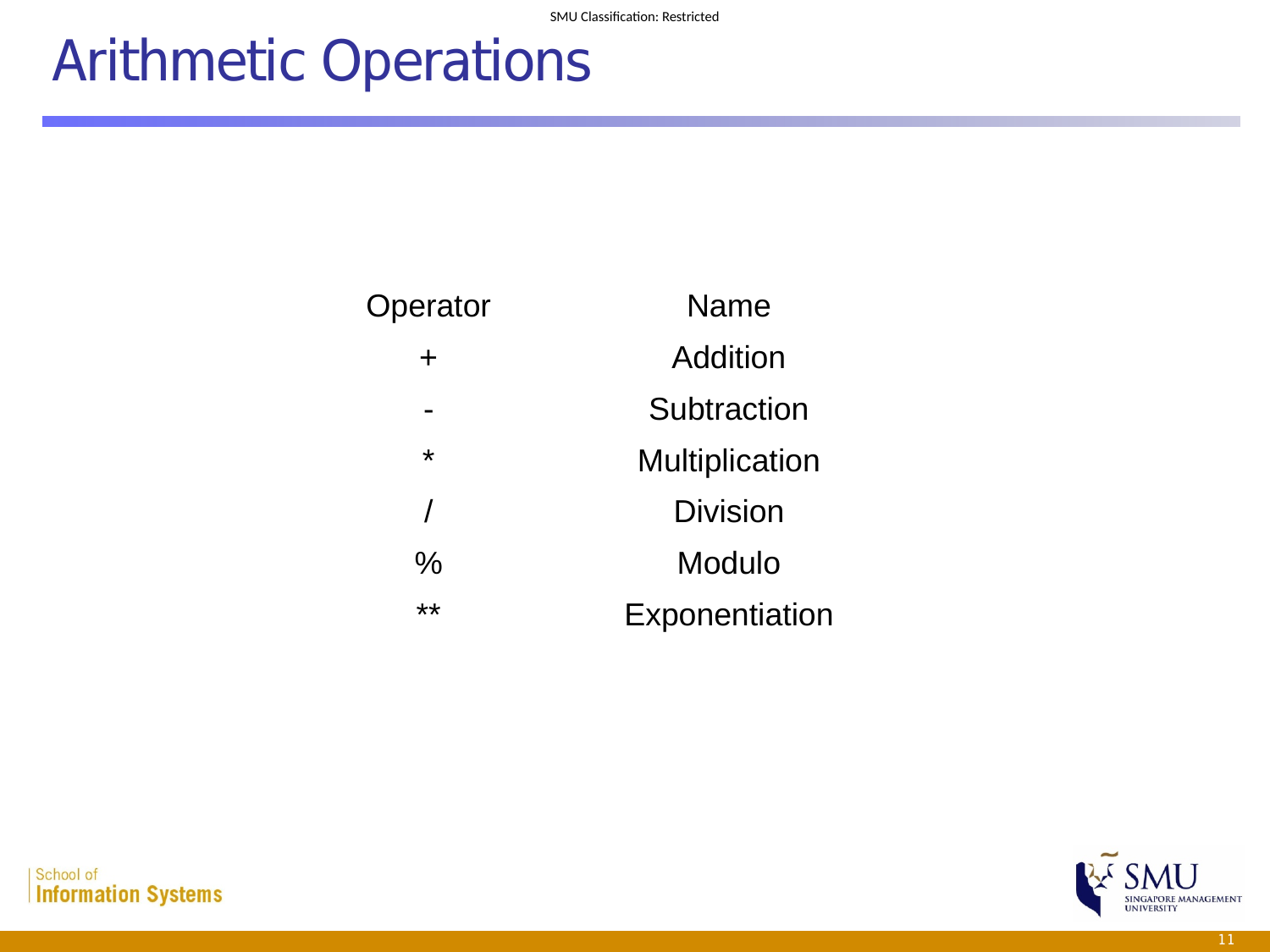

# Arithmetic Operations

| Operator | Name |
| --- | --- |
| + | Addition |
| - | Subtraction |
| \* | Multiplication |
| / | Division |
| % | Modulo |
| \*\* | Exponentiation |

                        11